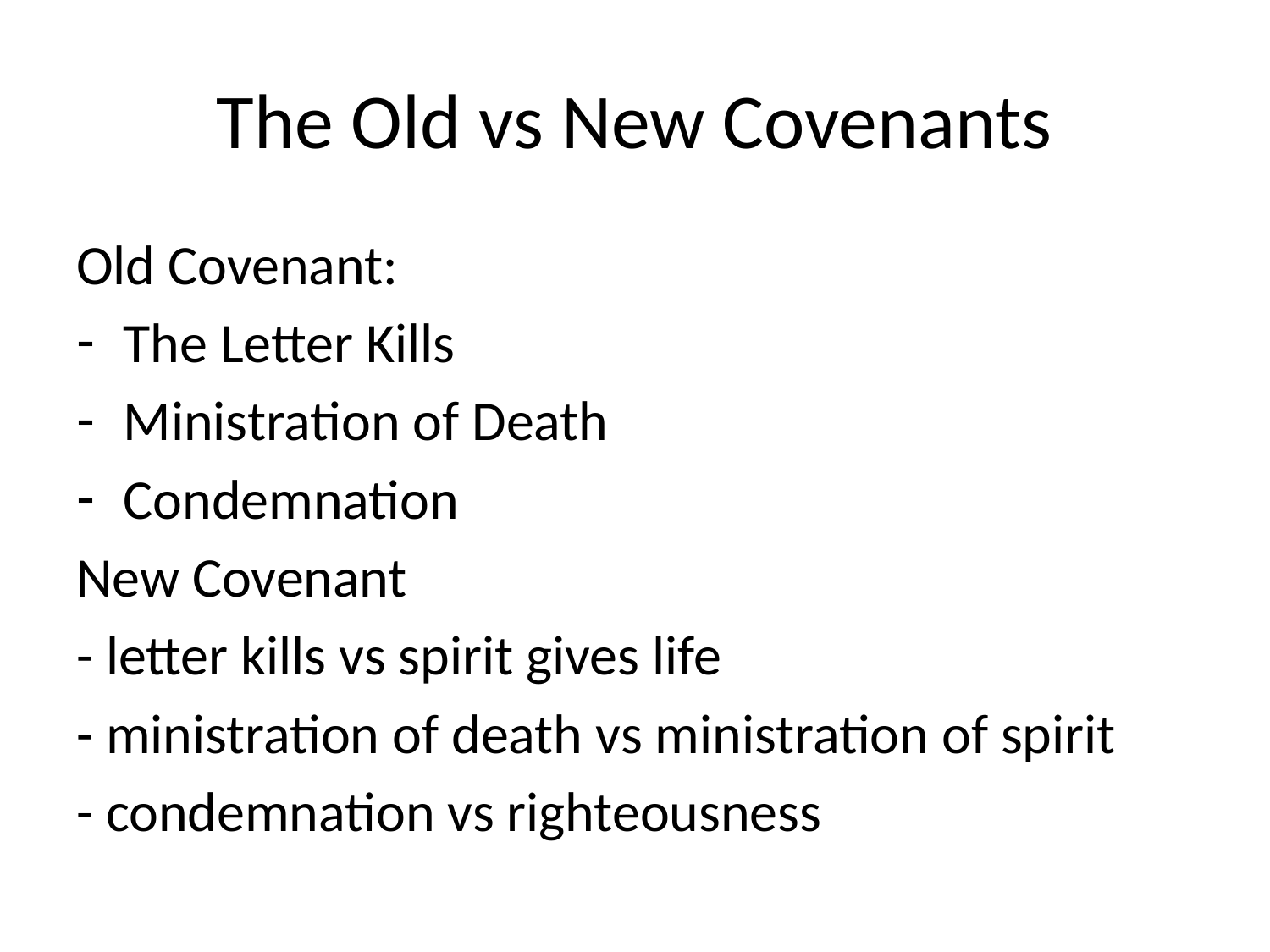

# The Old vs New Covenants
Old Covenant:
The Letter Kills
Ministration of Death
Condemnation
New Covenant
- letter kills vs spirit gives life
- ministration of death vs ministration of spirit
- condemnation vs righteousness